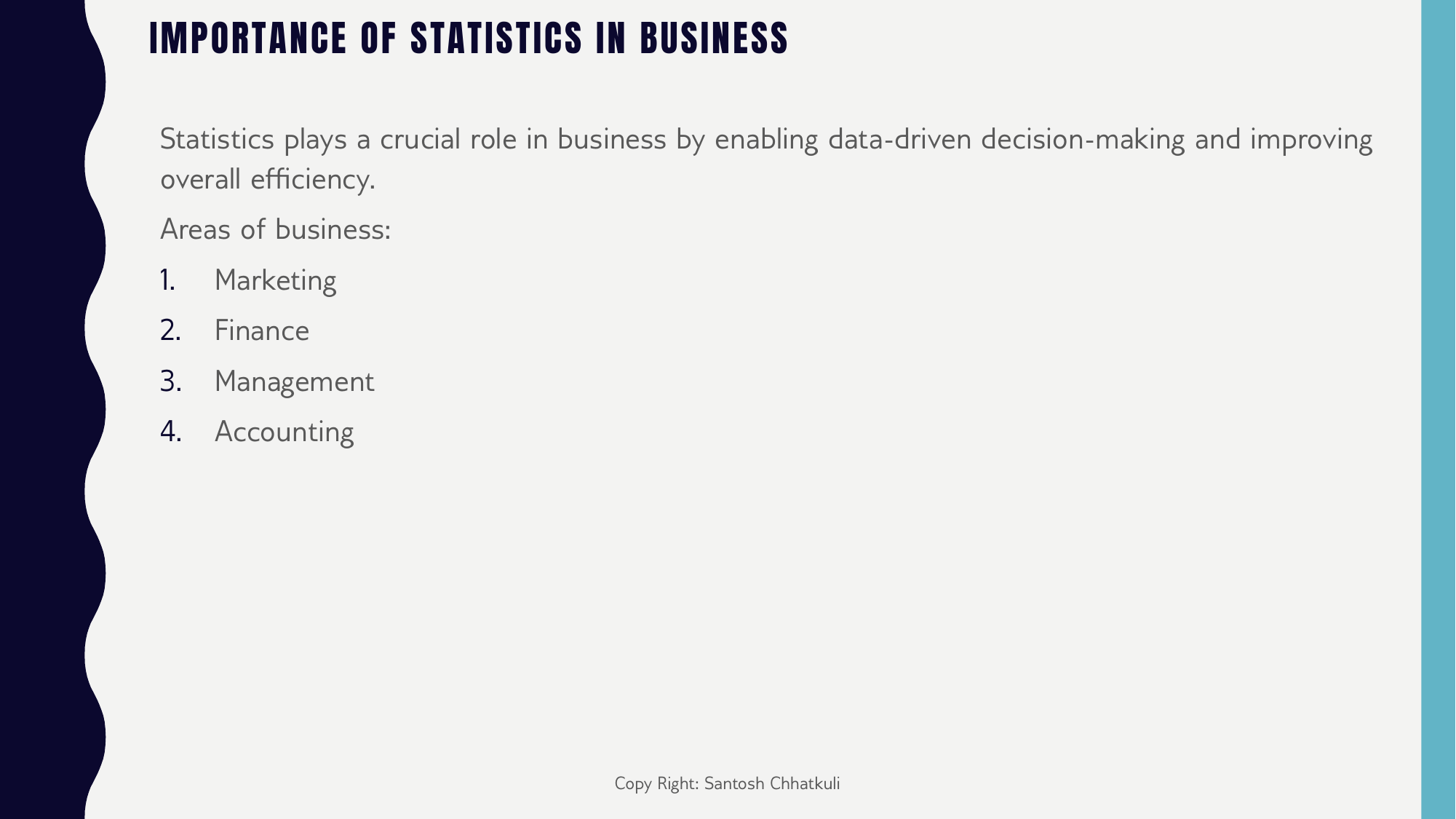

# Importance of statistics in Business
Statistics plays a crucial role in business by enabling data-driven decision-making and improving overall efficiency.
Areas of business:
Marketing
Finance
Management
Accounting

Copy Right: Santosh Chhatkuli